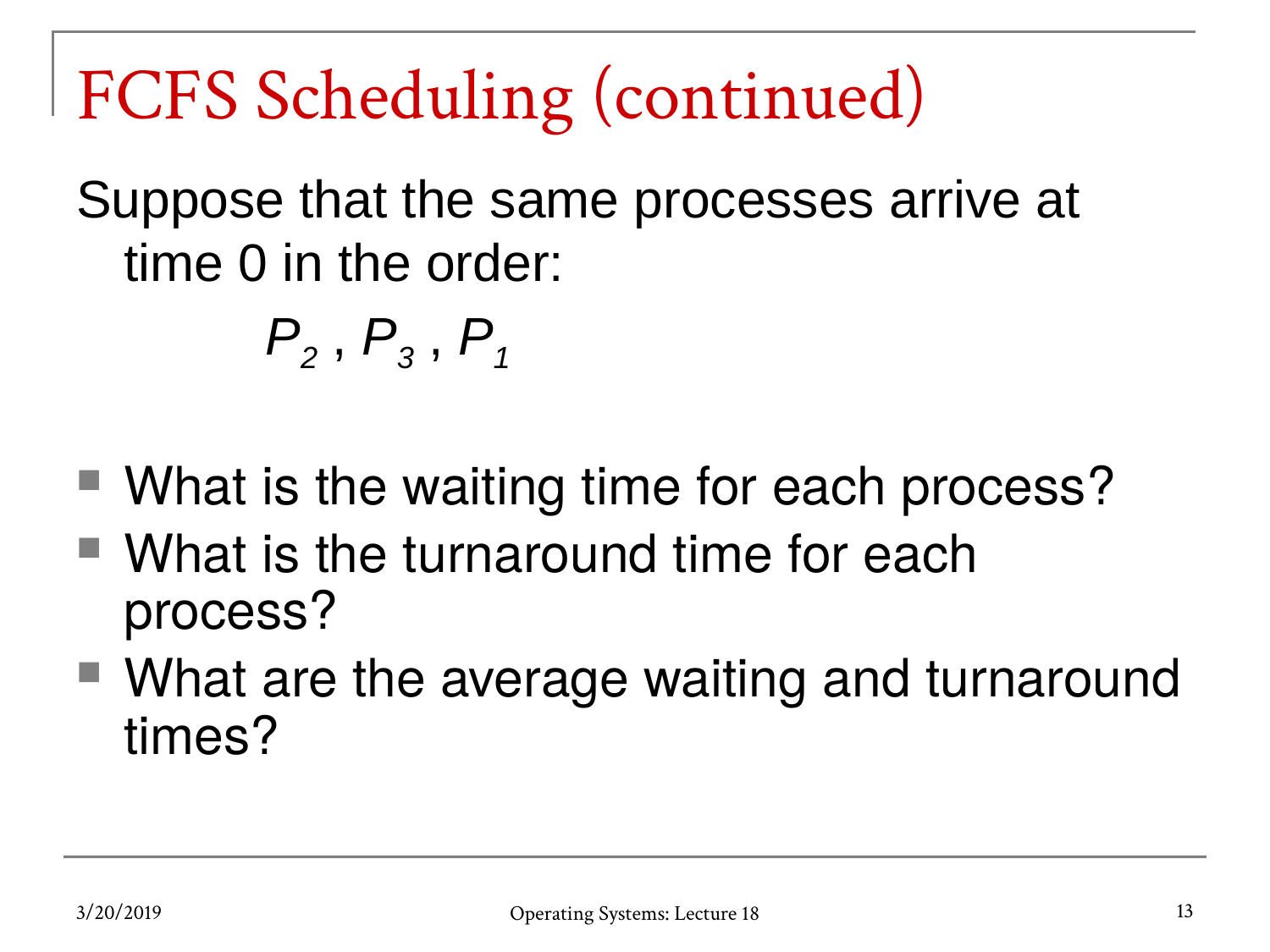

# FCFS Scheduling (continued)
Suppose that the same processes arrive at time 0 in the order:
		 P2 , P3 , P1

What is the waiting time for each process?
What is the turnaround time for each process?
What are the average waiting and turnaround times?

3/20/2019
13
Operating Systems: Lecture 18